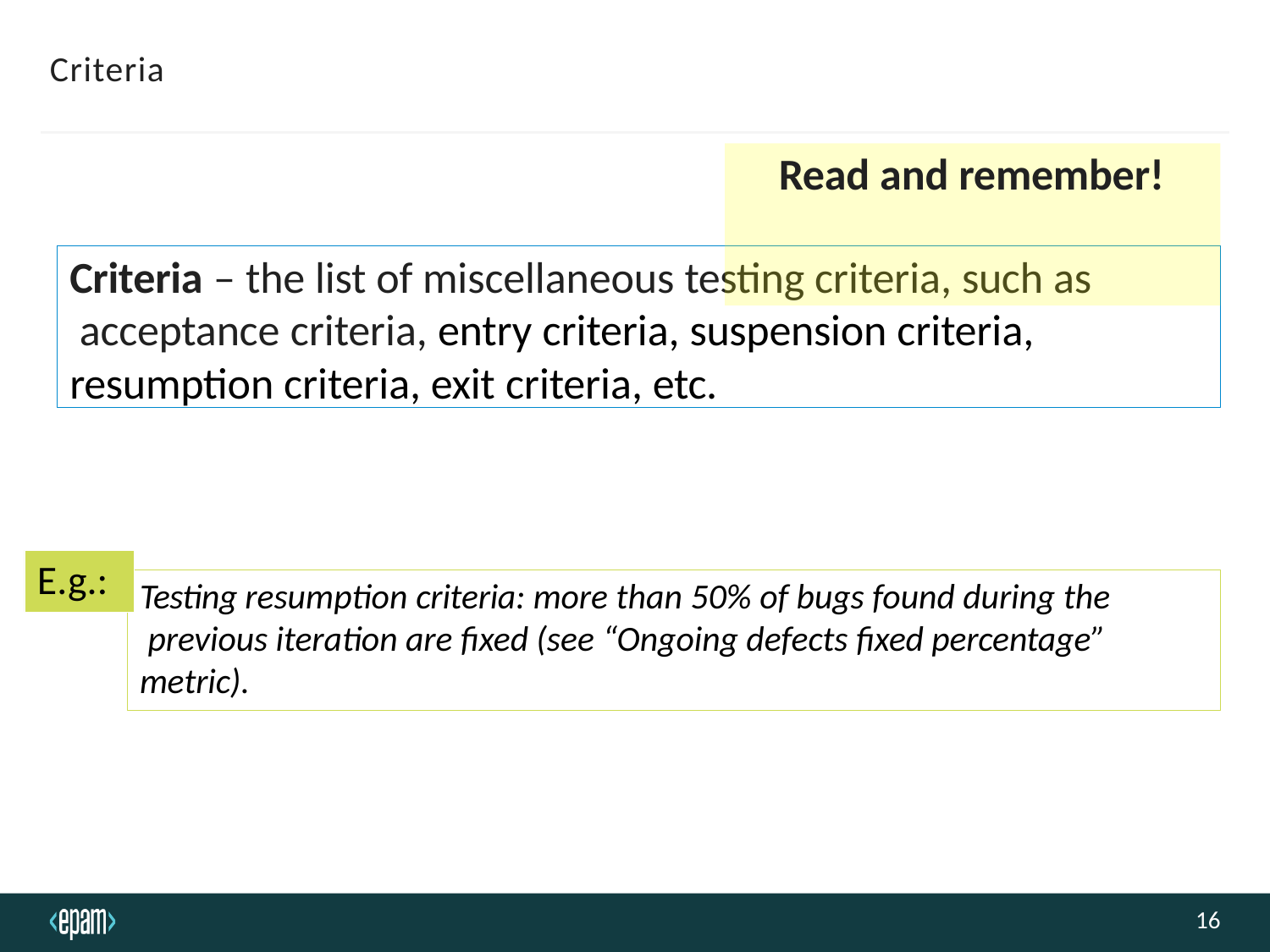

Criteria
# Read and remember!
Criteria – the list of miscellaneous testing criteria, such as  acceptance criteria, entry criteria, suspension criteria,  resumption criteria, exit criteria, etc.

E.g.:

Testing resumption criteria: more than 50% of bugs found during the  previous iteration are fixed (see “Ongoing defects fixed percentage”  metric).
16